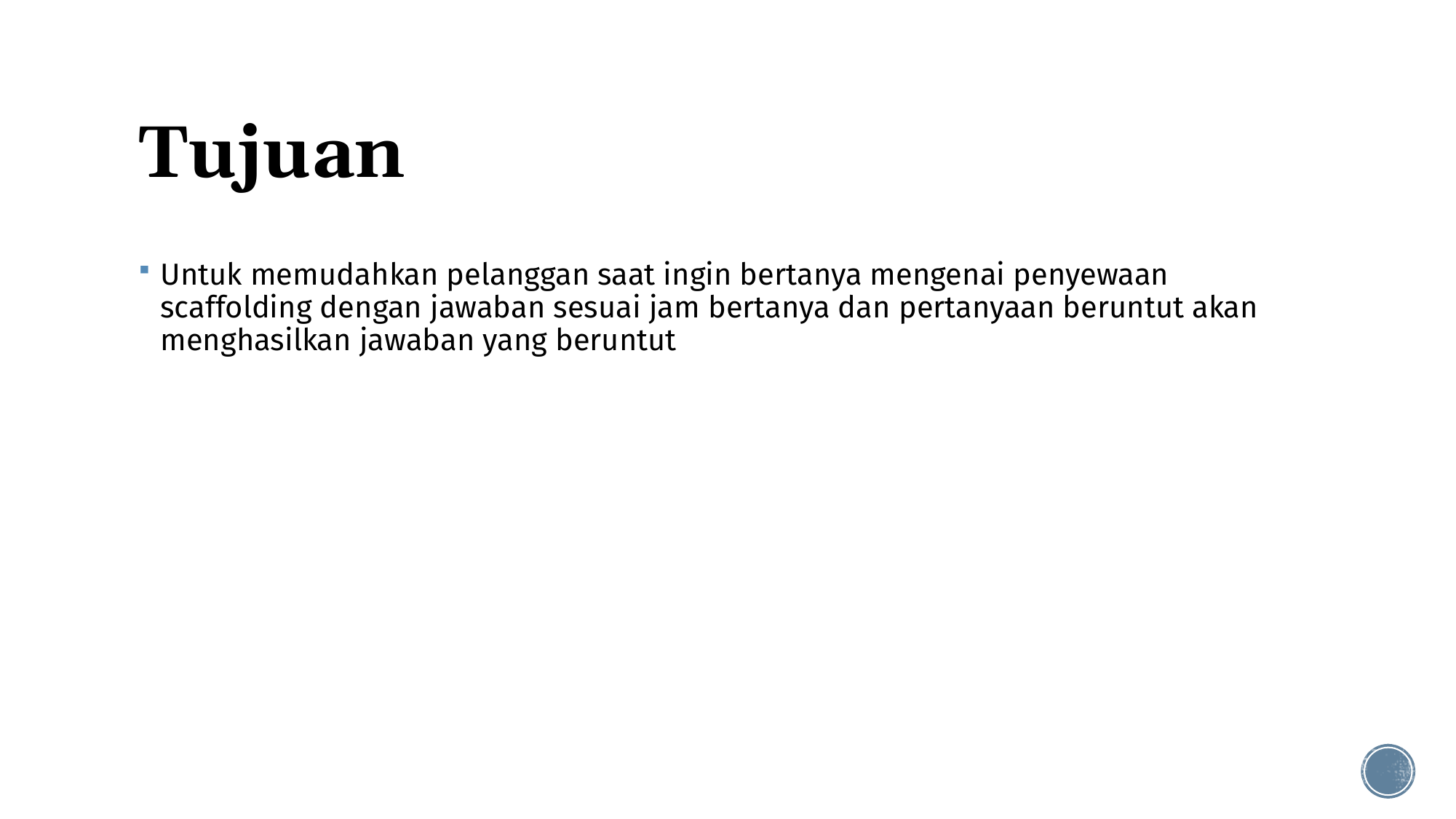

# Tujuan
Untuk memudahkan pelanggan saat ingin bertanya mengenai penyewaan scaffolding dengan jawaban sesuai jam bertanya dan pertanyaan beruntut akan menghasilkan jawaban yang beruntut